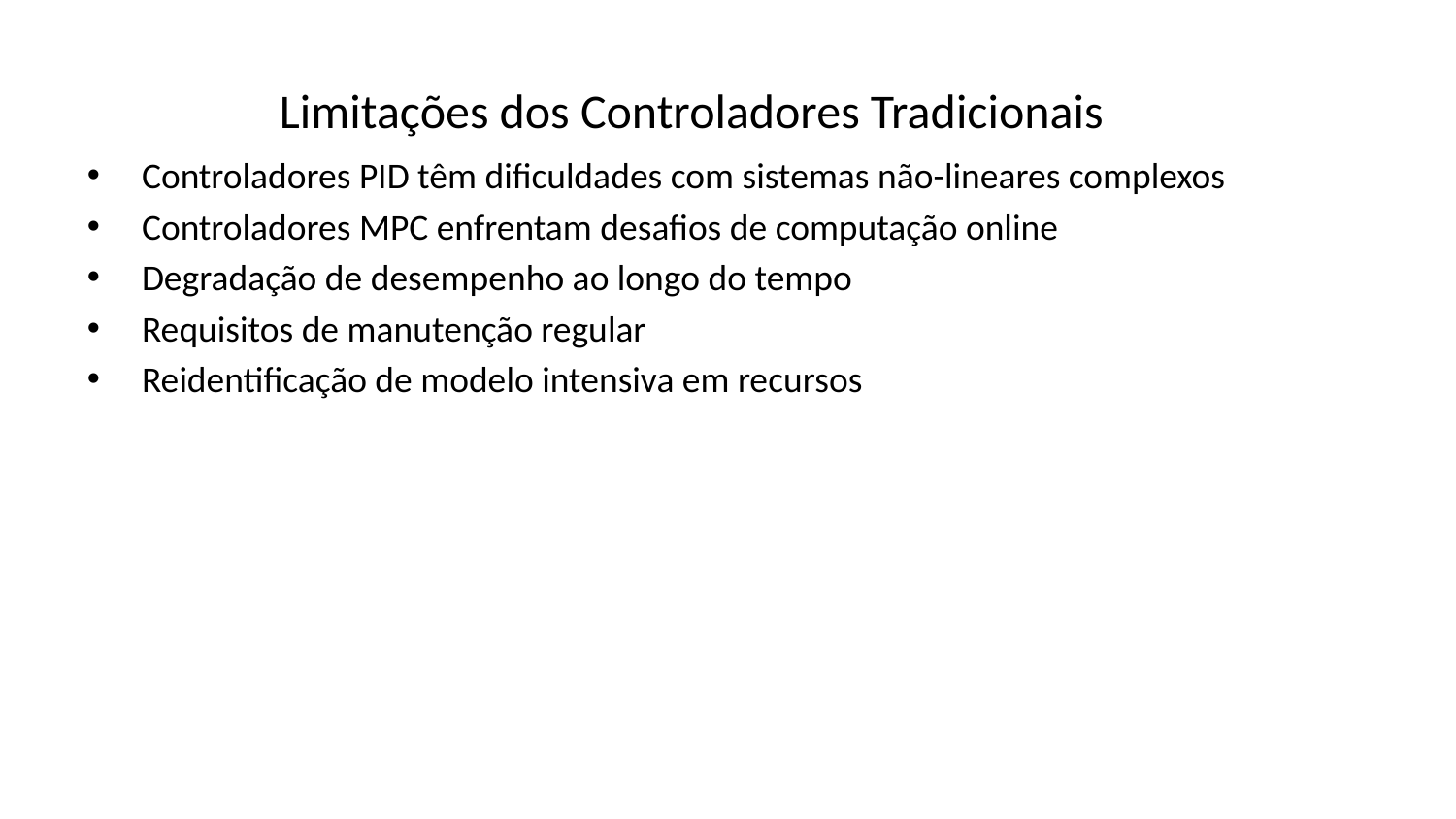

Limitações dos Controladores Tradicionais
Controladores PID têm dificuldades com sistemas não-lineares complexos
Controladores MPC enfrentam desafios de computação online
Degradação de desempenho ao longo do tempo
Requisitos de manutenção regular
Reidentificação de modelo intensiva em recursos